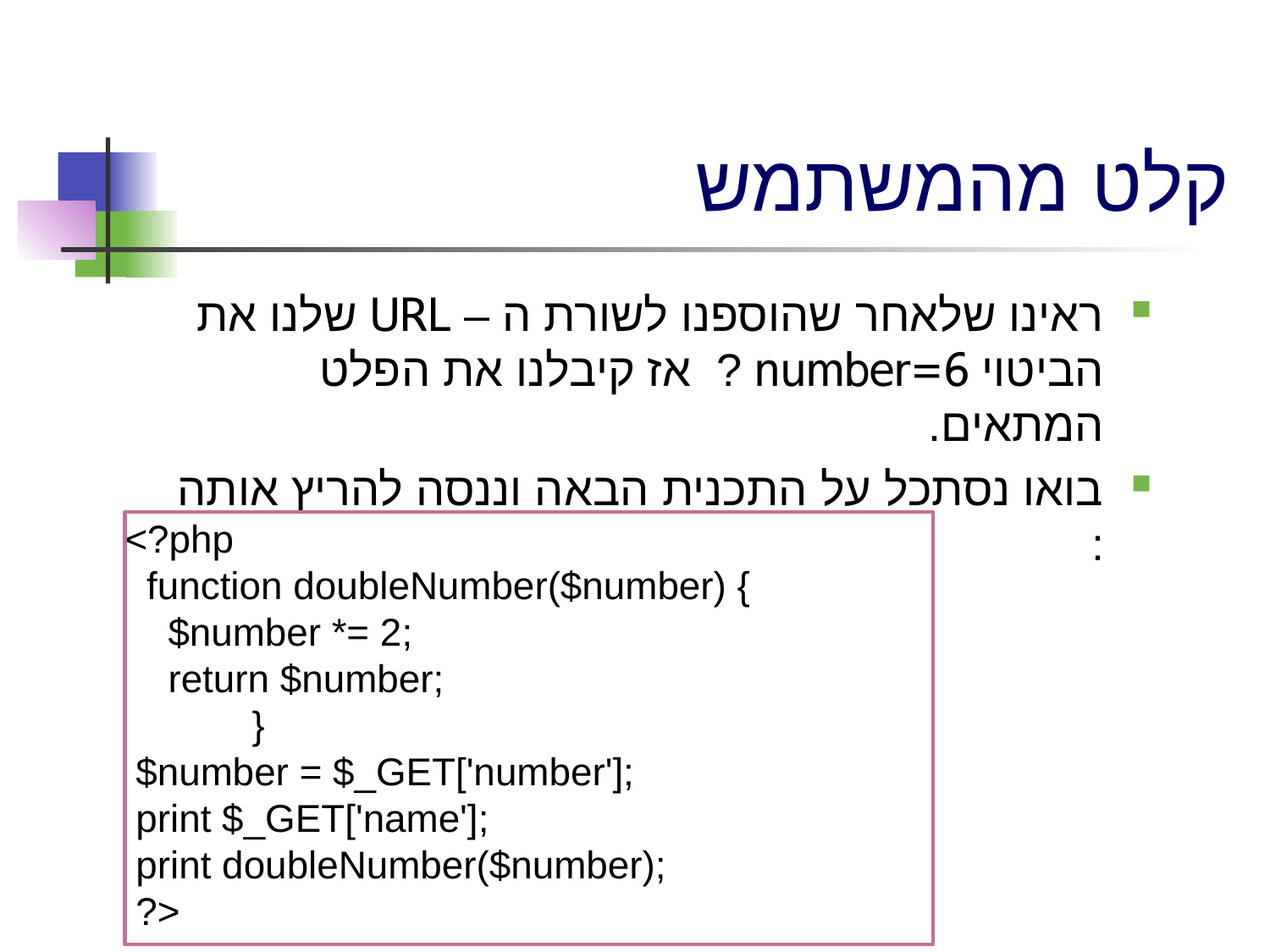

# קלט מהמשתמש
ראינו שלאחר שהוספנו לשורת ה – URL שלנו את הביטוי number=6 ?  אז קיבלנו את הפלט המתאים.
בואו נסתכל על התכנית הבאה וננסה להריץ אותה :

<?php
  function doubleNumber($number) {
    $number *= 2;
    return $number;
	}
 $number = $_GET['number'];
 print $_GET['name'];
 print doubleNumber($number);
 ?>